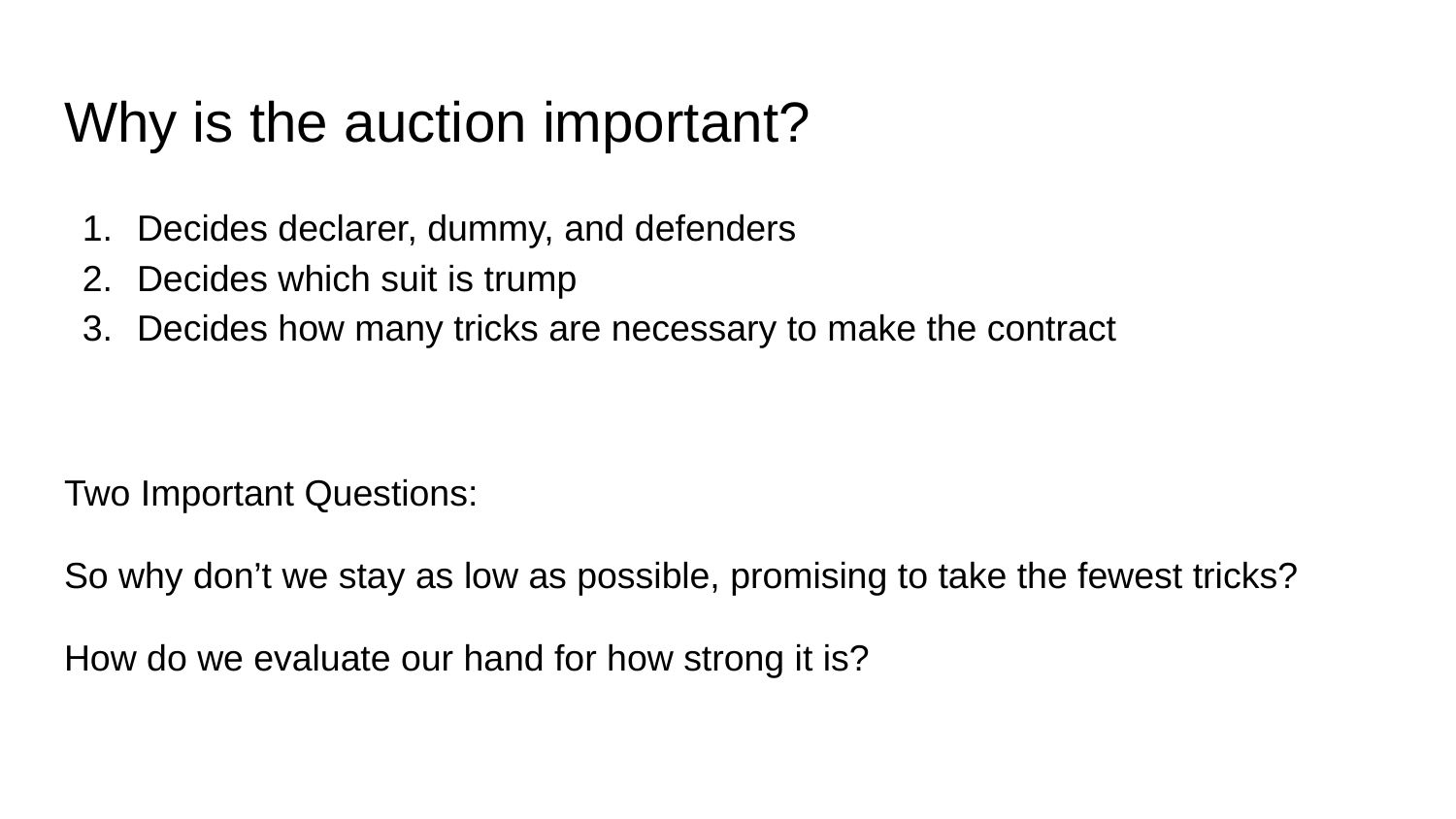

# Why is the auction important?
Decides declarer, dummy, and defenders
Decides which suit is trump
Decides how many tricks are necessary to make the contract

Two Important Questions:
So why don’t we stay as low as possible, promising to take the fewest tricks?
How do we evaluate our hand for how strong it is?